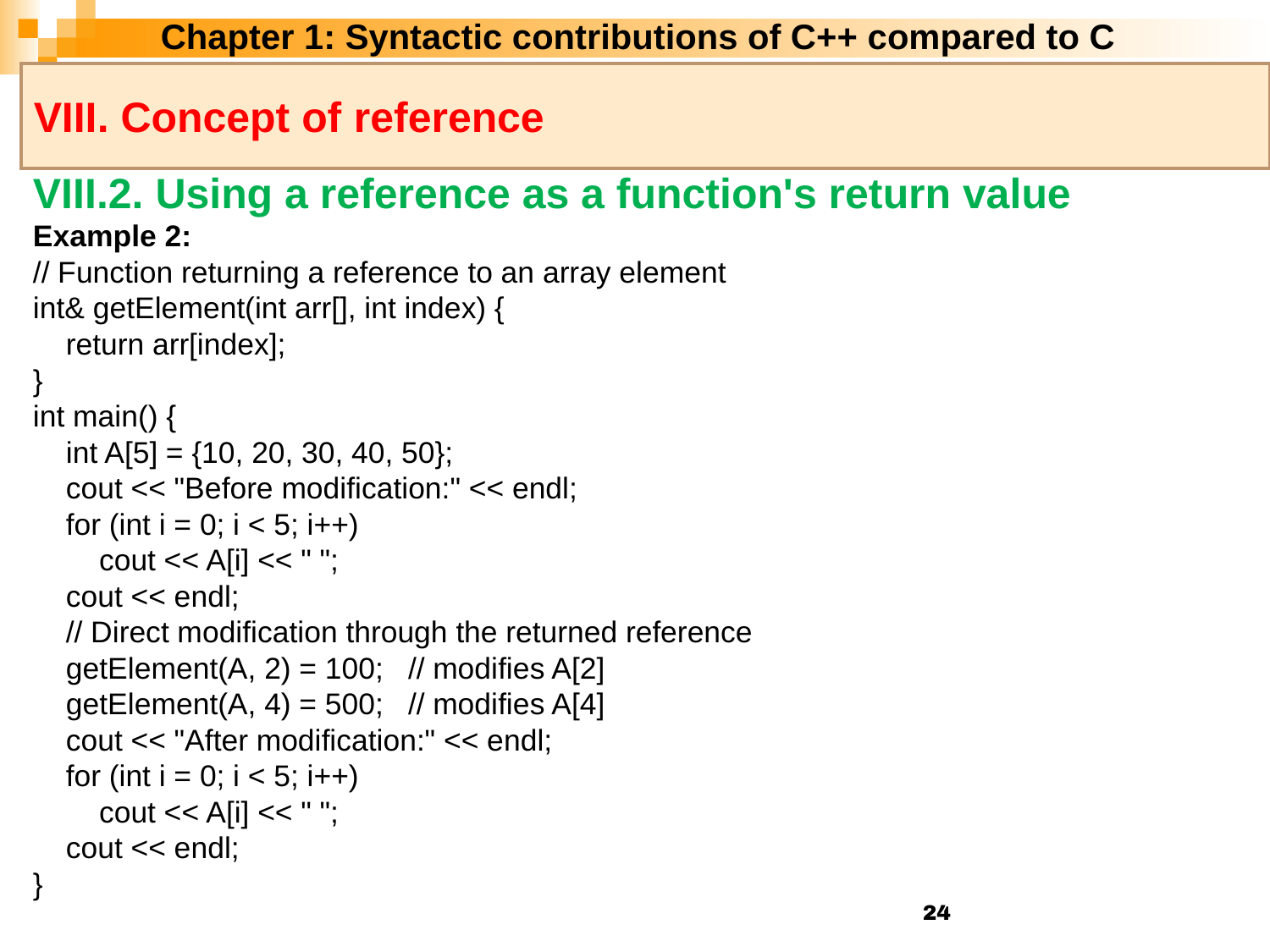

Chapter 1: Syntactic contributions of C++ compared to C
VIII. Concept of reference
VIII.2. Using a reference as a function's return value
Example 2:
// Function returning a reference to an array element
int& getElement(int arr[], int index) {
    return arr[index];
}
int main() {
    int A[5] = {10, 20, 30, 40, 50};
    cout << "Before modification:" << endl;
    for (int i = 0; i < 5; i++)
        cout << A[i] << " ";
    cout << endl;
    // Direct modification through the returned reference
    getElement(A, 2) = 100;   // modifies A[2]
    getElement(A, 4) = 500;   // modifies A[4]
    cout << "After modification:" << endl;
    for (int i = 0; i < 5; i++)
        cout << A[i] << " ";
    cout << endl;
}
24